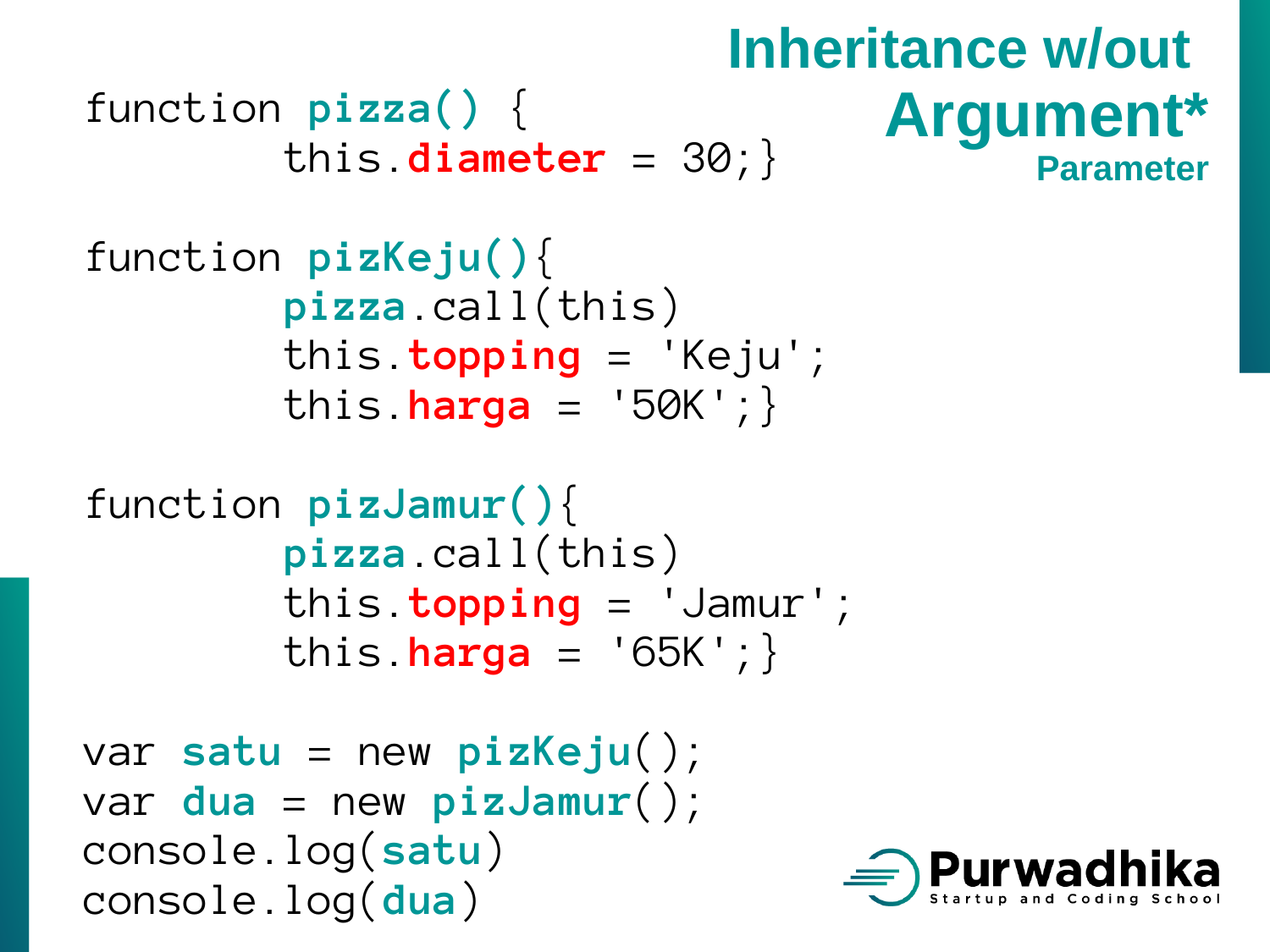

Inheritance w/out
Argument*
Parameter
function pizza() {
        this.diameter = 30;}

function pizKeju(){
        pizza.call(this)
        this.topping = 'Keju';
        this.harga = '50K';}

function pizJamur(){
        pizza.call(this)
        this.topping = 'Jamur';
        this.harga = '65K';}

var satu = new pizKeju();
var dua = new pizJamur();
console.log(satu)
console.log(dua)